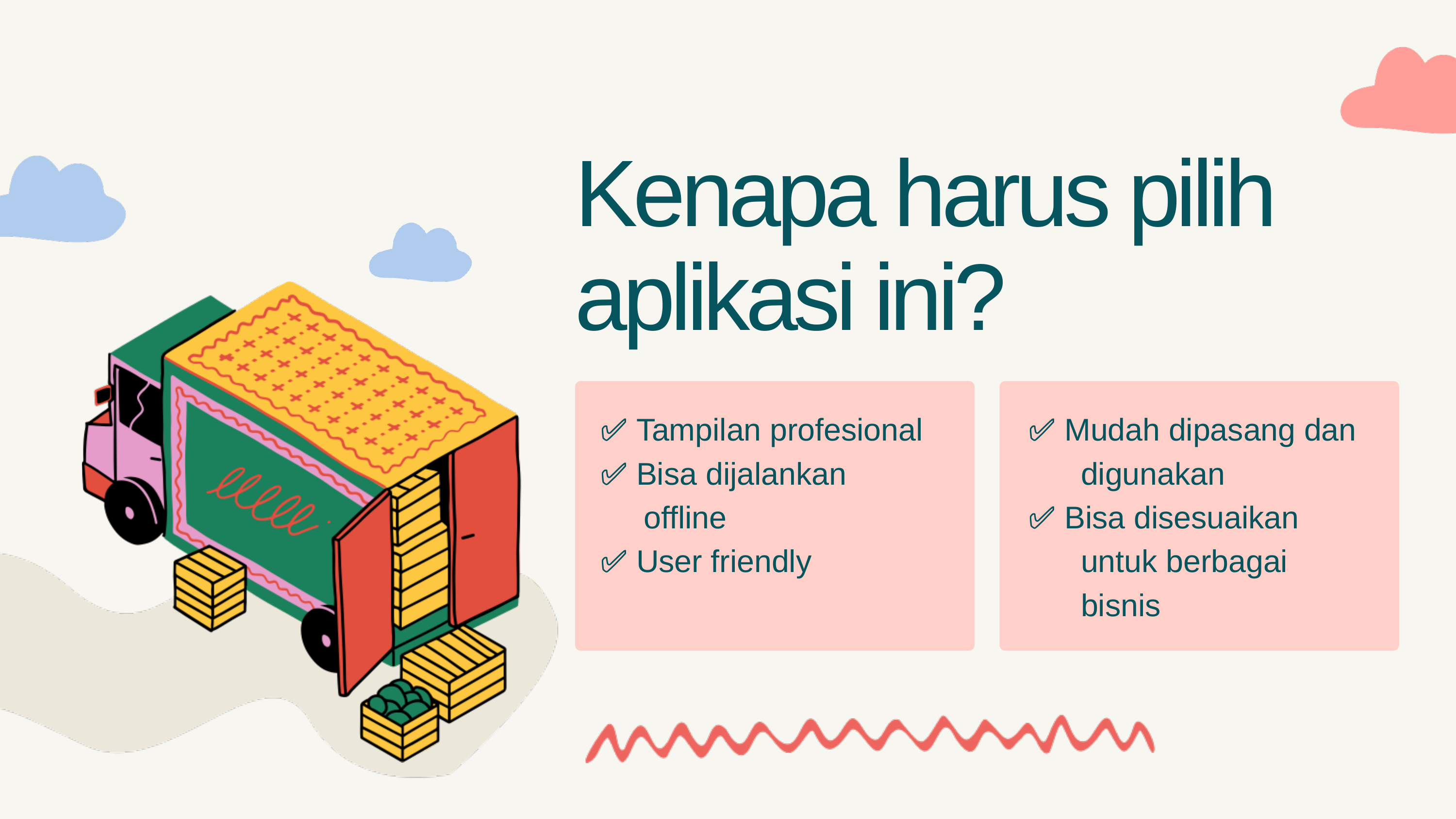

Kenapa harus pilih aplikasi ini?

✅ Tampilan profesional
✅ Bisa dijalankan
     offline
✅ User friendly
✅ Mudah dipasang dan
      digunakan
✅ Bisa disesuaikan
      untuk berbagai
      bisnis